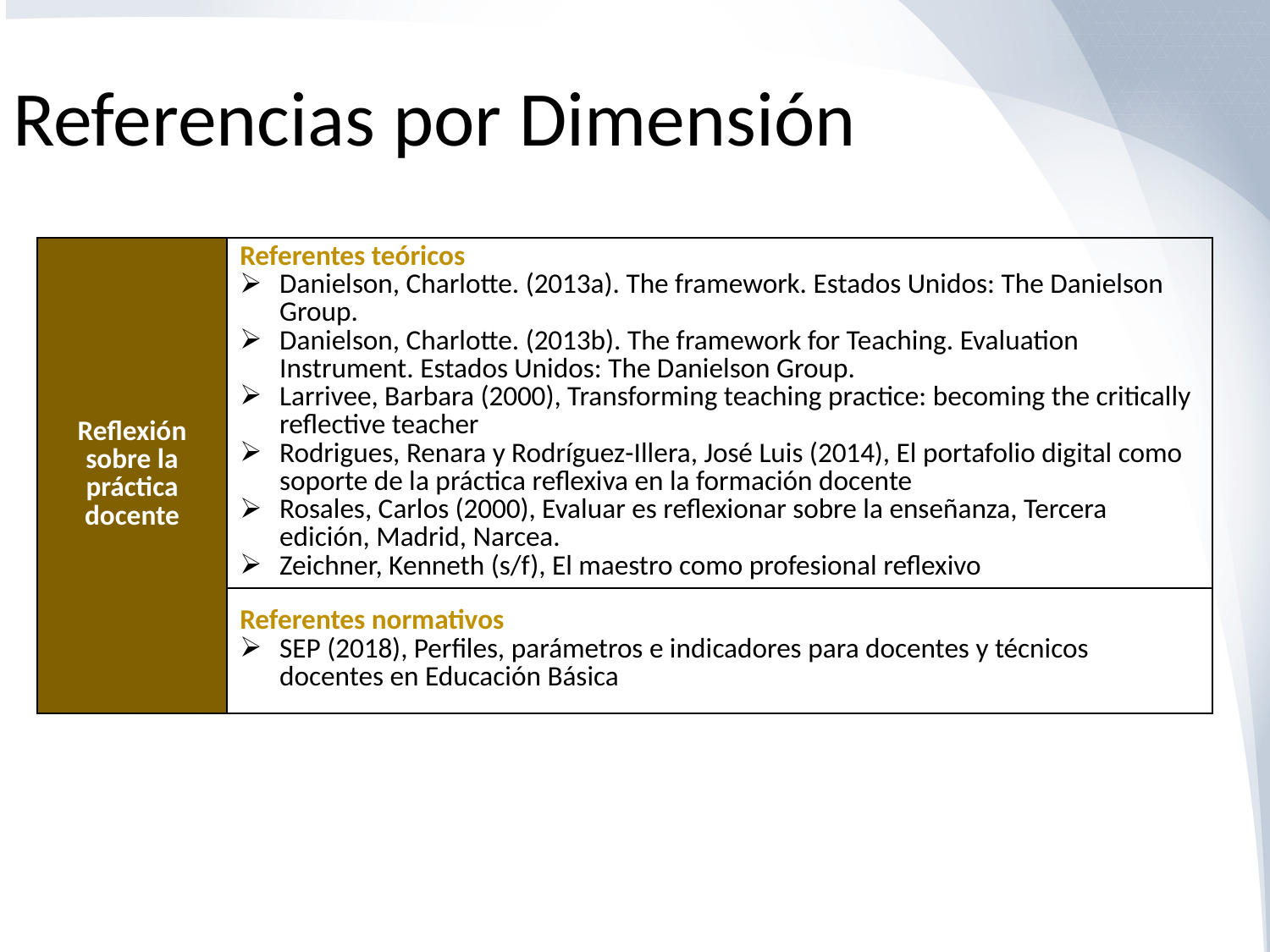

# Referencias por Dimensión
| Reflexión sobre la práctica docente | Referentes teóricos Danielson, Charlotte. (2013a). The framework. Estados Unidos: The Danielson Group. Danielson, Charlotte. (2013b). The framework for Teaching. Evaluation Instrument. Estados Unidos: The Danielson Group. Larrivee, Barbara (2000), Transforming teaching practice: becoming the critically reflective teacher Rodrigues, Renara y Rodríguez-Illera, José Luis (2014), El portafolio digital como soporte de la práctica reflexiva en la formación docente Rosales, Carlos (2000), Evaluar es reflexionar sobre la enseñanza, Tercera edición, Madrid, Narcea. Zeichner, Kenneth (s/f), El maestro como profesional reflexivo |
| --- | --- |
|  | Referentes normativos SEP (2018), Perfiles, parámetros e indicadores para docentes y técnicos docentes en Educación Básica |